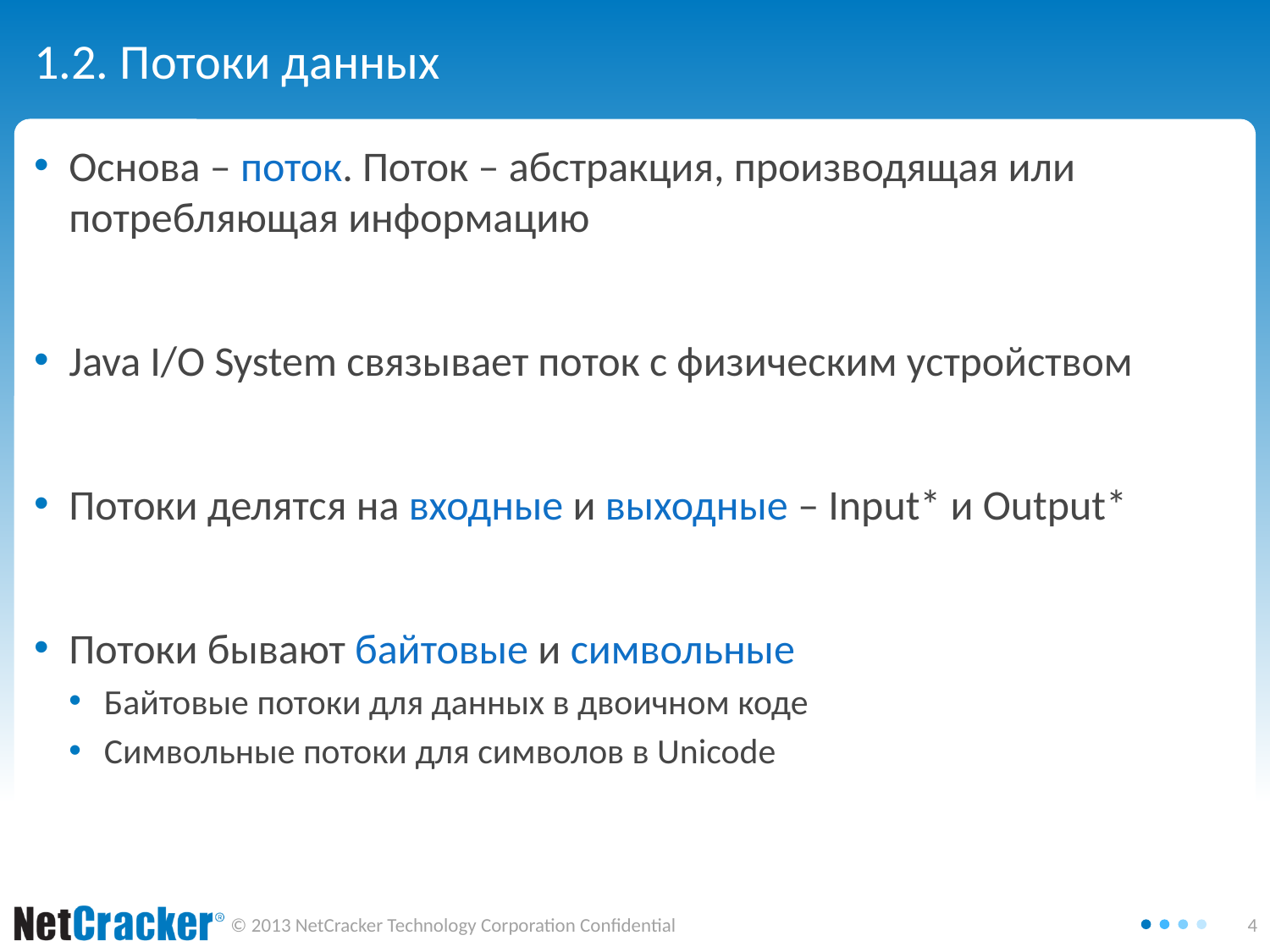

# 1.2. Потоки данных
Основа – поток. Поток – абстракция, производящая или потребляющая информацию

Java I/O System связывает поток с физическим устройством

Потоки делятся на входные и выходные – Input* и Output*

Потоки бывают байтовые и символьные
Байтовые потоки для данных в двоичном коде
Символьные потоки для символов в Unicode